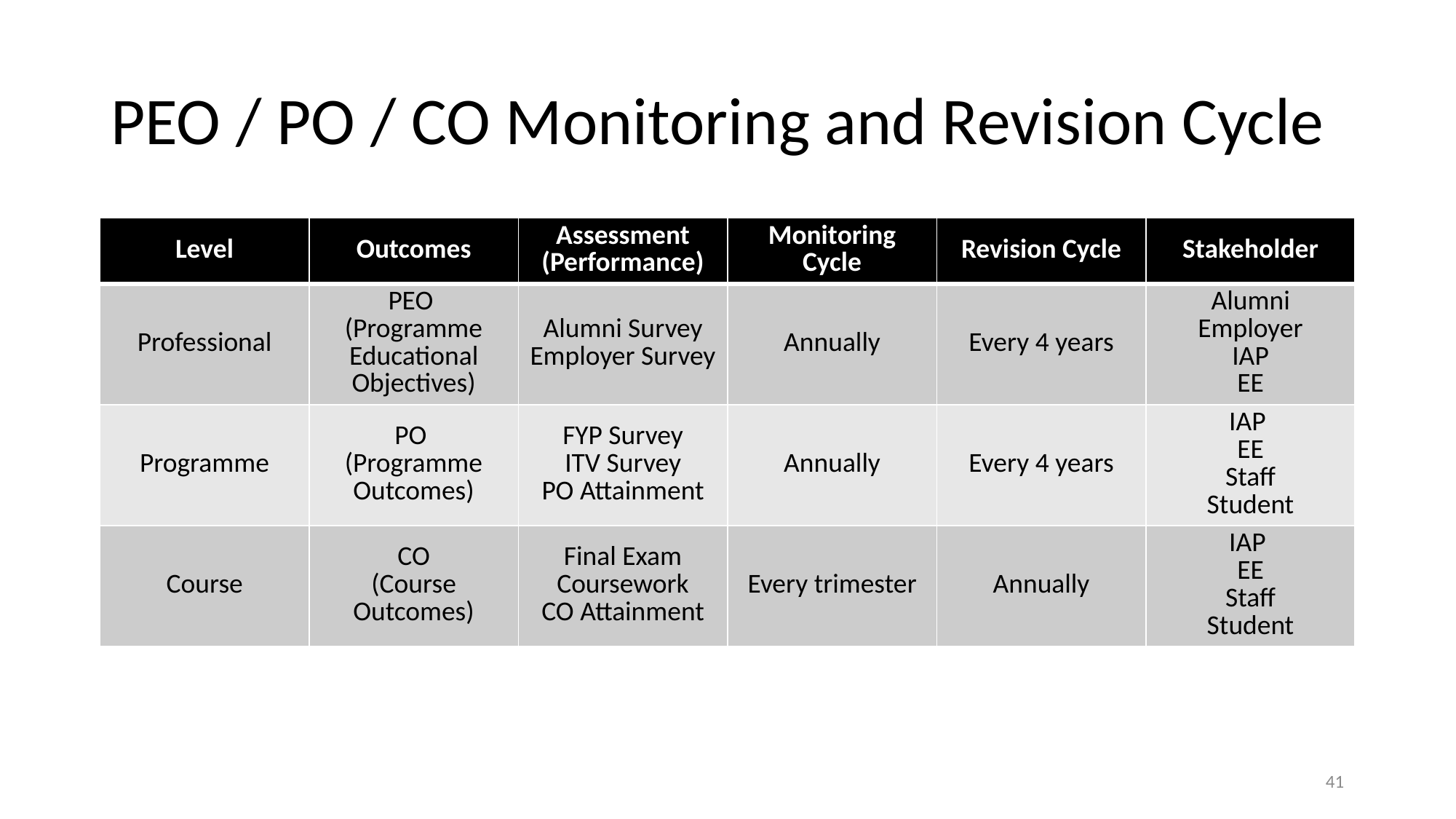

# PEO / PO / CO Monitoring and Revision Cycle
| Level | Outcomes | Assessment (Performance) | Monitoring Cycle | Revision Cycle | Stakeholder |
| --- | --- | --- | --- | --- | --- |
| Professional | PEO (Programme Educational Objectives) | Alumni Survey Employer Survey | Annually | Every 4 years | Alumni Employer IAP EE |
| Programme | PO (Programme Outcomes) | FYP Survey ITV Survey PO Attainment | Annually | Every 4 years | IAP EE Staff Student |
| Course | CO (Course Outcomes) | Final Exam Coursework CO Attainment | Every trimester | Annually | IAP EE Staff Student |
41